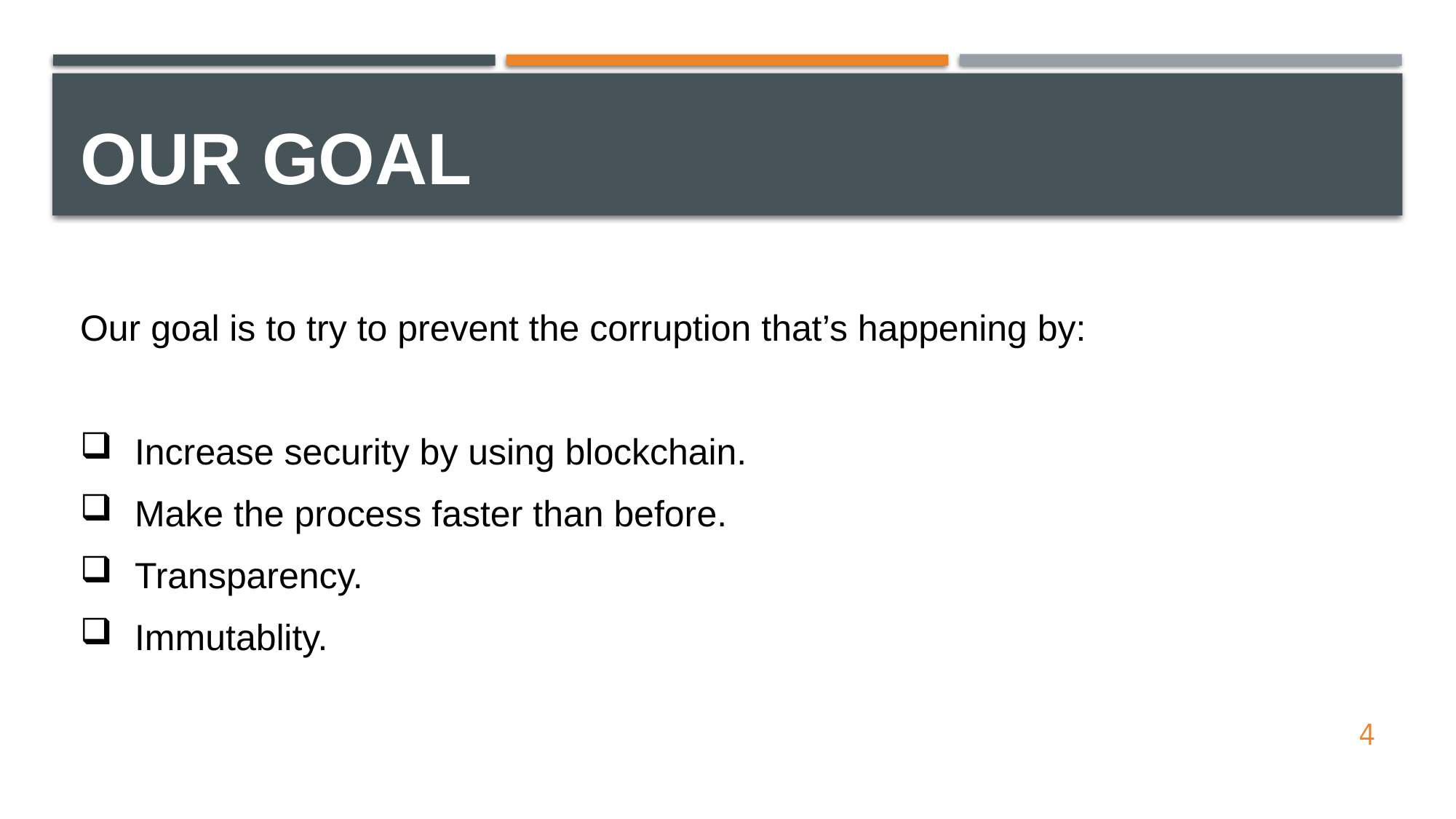

# Our Goal
Our goal is to try to prevent the corruption that’s happening by:

Increase security by using blockchain.
Make the process faster than before.
Transparency.
Immutablity.
4